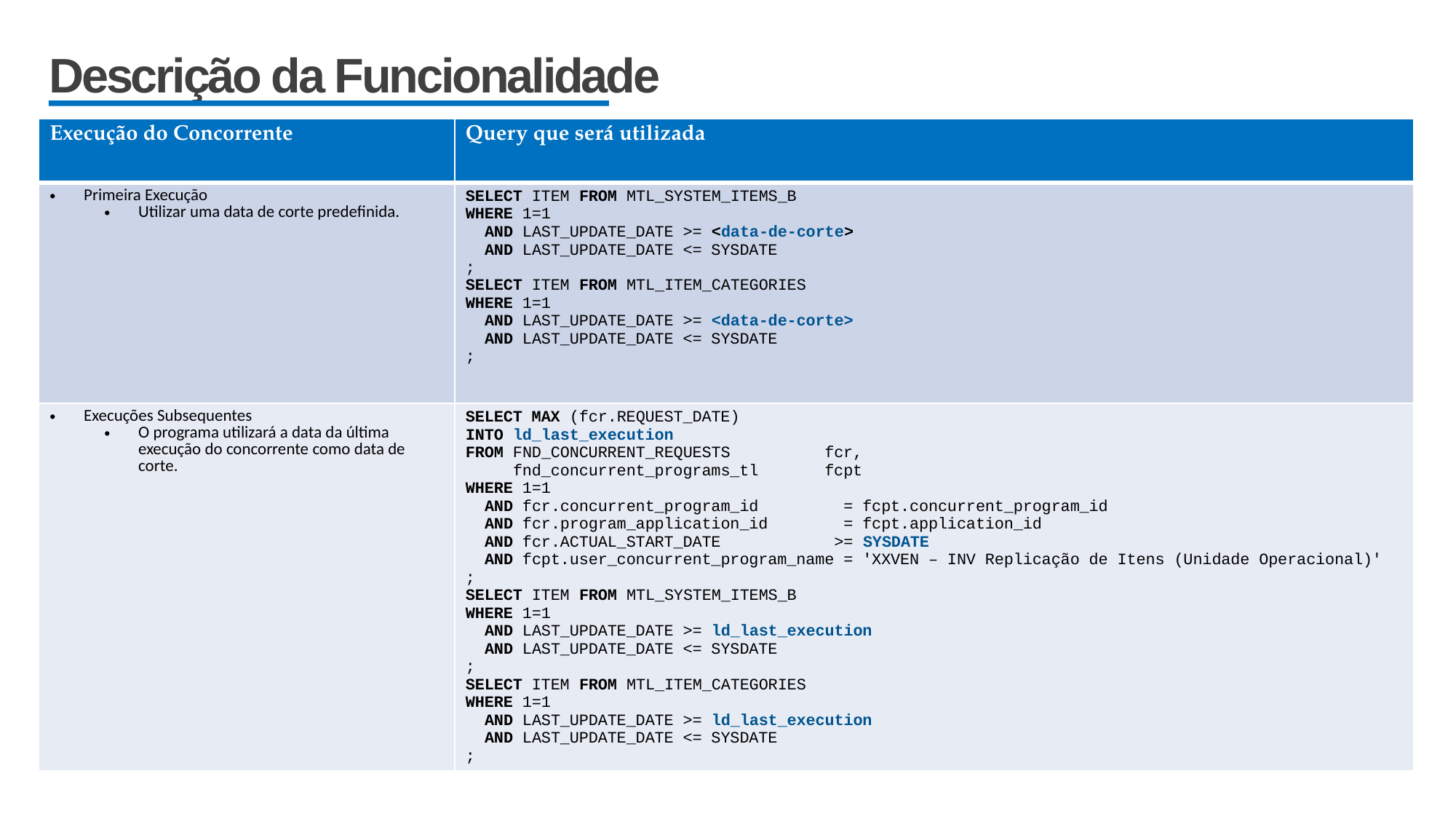

# Descrição da Funcionalidade

| Execução do Concorrente | Query que será utilizada |
| --- | --- |
| Primeira Execução Utilizar uma data de corte predefinida. | SELECT ITEM FROM MTL\_SYSTEM\_ITEMS\_B WHERE 1=1 AND LAST\_UPDATE\_DATE >= <data-de-corte> AND LAST\_UPDATE\_DATE <= SYSDATE ; SELECT ITEM FROM MTL\_ITEM\_CATEGORIES WHERE 1=1 AND LAST\_UPDATE\_DATE >= <data-de-corte> AND LAST\_UPDATE\_DATE <= SYSDATE ; |
| Execuções Subsequentes O programa utilizará a data da última execução do concorrente como data de corte. | SELECT MAX (fcr.REQUEST\_DATE) INTO ld\_last\_execution FROM FND\_CONCURRENT\_REQUESTS fcr, fnd\_concurrent\_programs\_tl fcpt WHERE 1=1 AND fcr.concurrent\_program\_id = fcpt.concurrent\_program\_id AND fcr.program\_application\_id = fcpt.application\_id AND fcr.ACTUAL\_START\_DATE >= SYSDATE AND fcpt.user\_concurrent\_program\_name = 'XXVEN – INV Replicação de Itens (Unidade Operacional)' ; SELECT ITEM FROM MTL\_SYSTEM\_ITEMS\_B WHERE 1=1 AND LAST\_UPDATE\_DATE >= ld\_last\_execution AND LAST\_UPDATE\_DATE <= SYSDATE ; SELECT ITEM FROM MTL\_ITEM\_CATEGORIES WHERE 1=1 AND LAST\_UPDATE\_DATE >= ld\_last\_execution AND LAST\_UPDATE\_DATE <= SYSDATE ; |